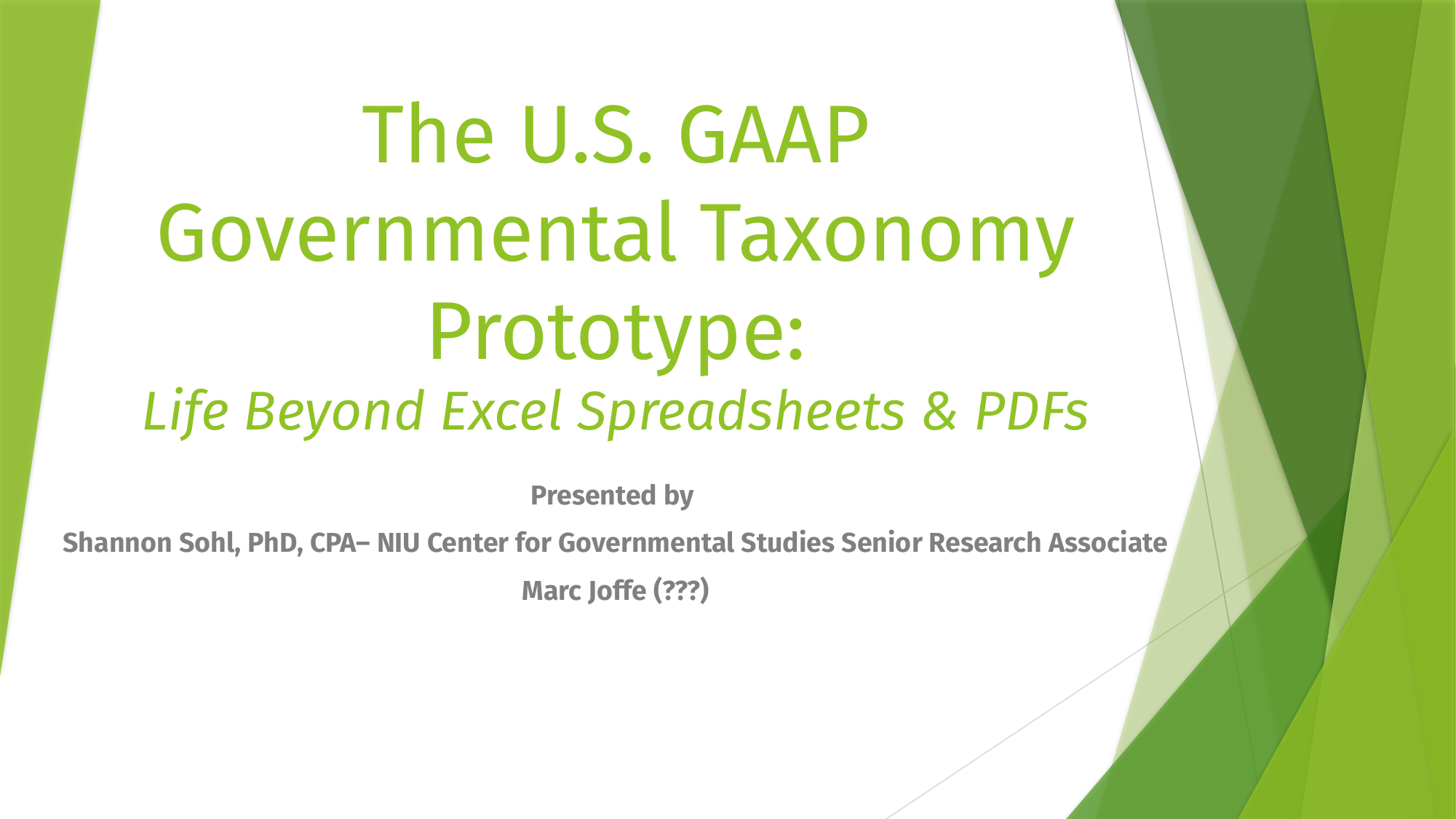

# The U.S. GAAP Governmental Taxonomy Prototype: Life Beyond Excel Spreadsheets & PDFs
Presented by
Shannon Sohl, PhD, CPA– NIU Center for Governmental Studies Senior Research Associate
Marc Joffe (???)